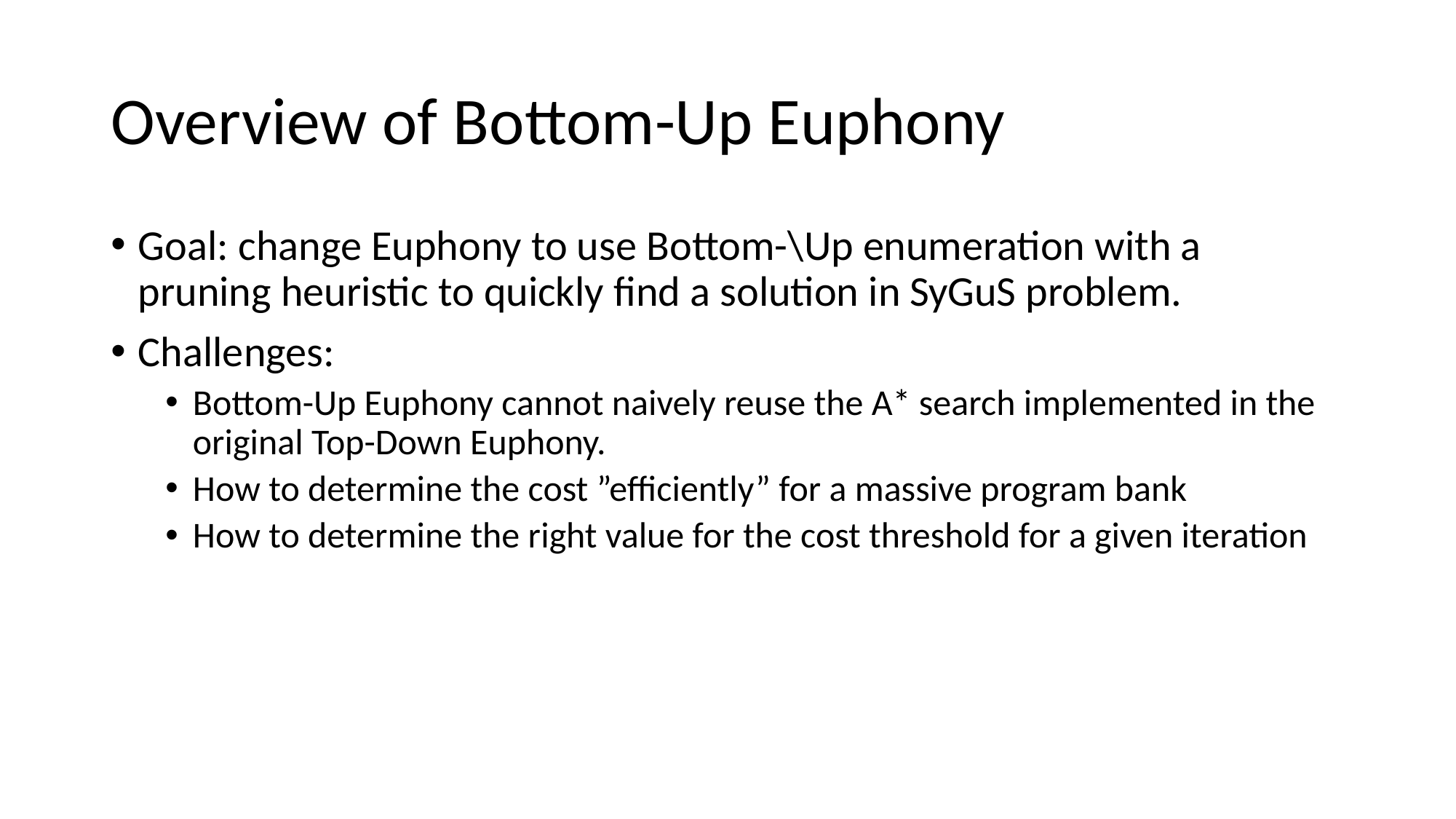

# Overview of Bottom-Up Euphony
Goal: change Euphony to use Bottom-\Up enumeration with a pruning heuristic to quickly find a solution in SyGuS problem.
Challenges:
Bottom-Up Euphony cannot naively reuse the A* search implemented in the original Top-Down Euphony.
How to determine the cost ”efficiently” for a massive program bank
How to determine the right value for the cost threshold for a given iteration